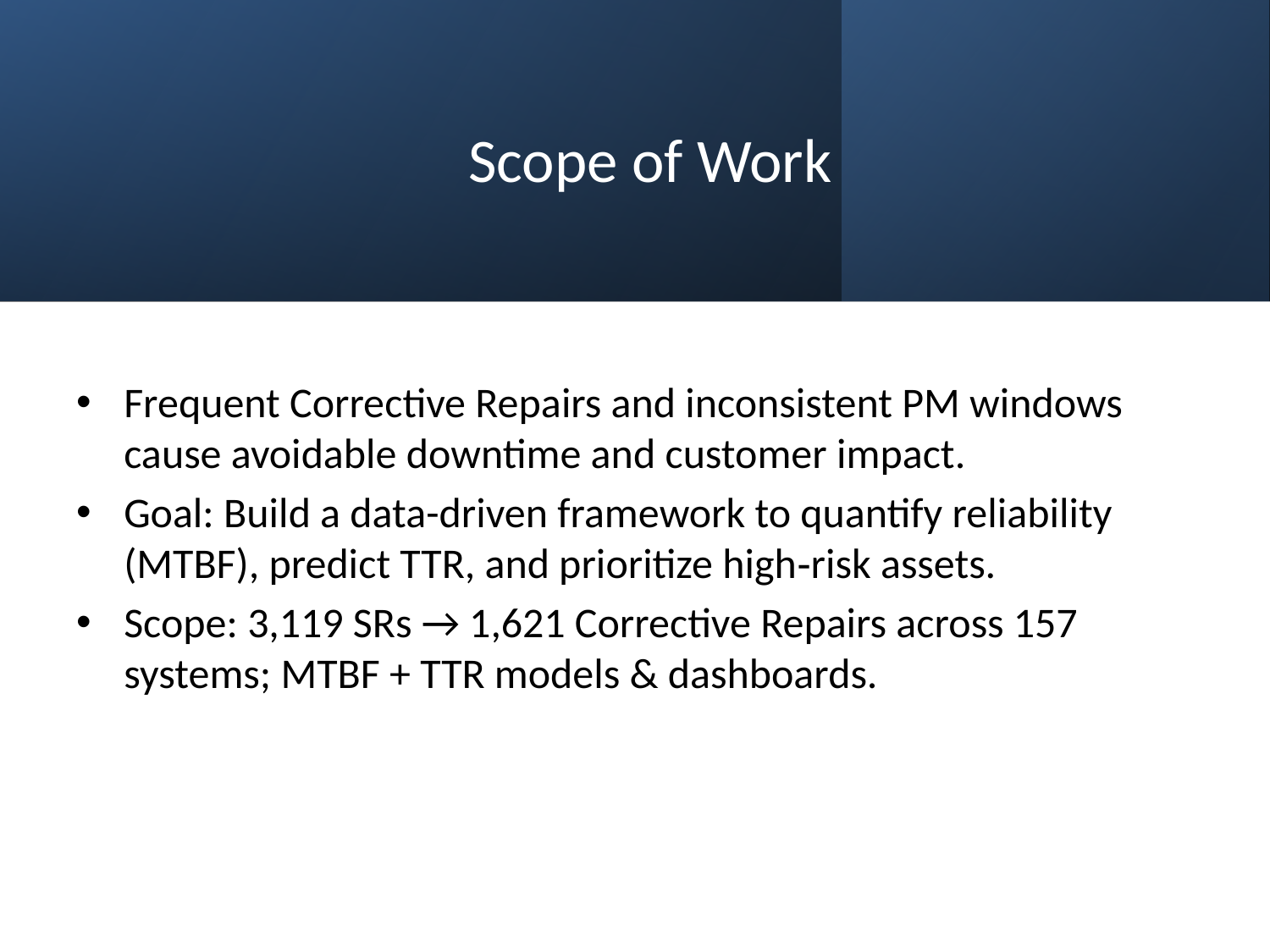

# Scope of Work
Frequent Corrective Repairs and inconsistent PM windows cause avoidable downtime and customer impact.
Goal: Build a data-driven framework to quantify reliability (MTBF), predict TTR, and prioritize high‑risk assets.
Scope: 3,119 SRs → 1,621 Corrective Repairs across 157 systems; MTBF + TTR models & dashboards.

4